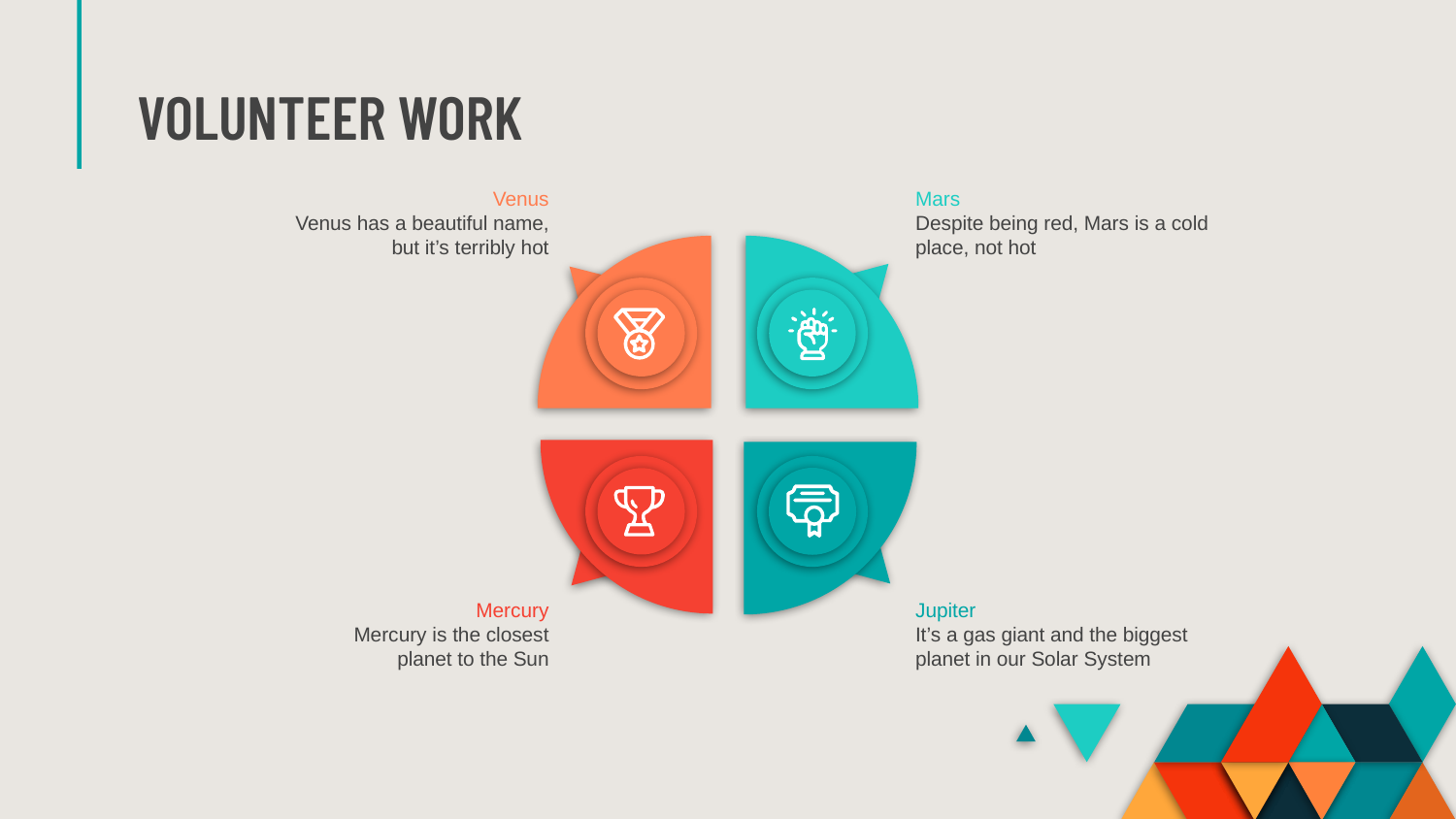

# VOLUNTEER WORK
Venus
Venus has a beautiful name, but it’s terribly hot
Mars
Despite being red, Mars is a cold place, not hot

Mercury
Mercury is the closest planet to the Sun
Jupiter
It’s a gas giant and the biggest planet in our Solar System